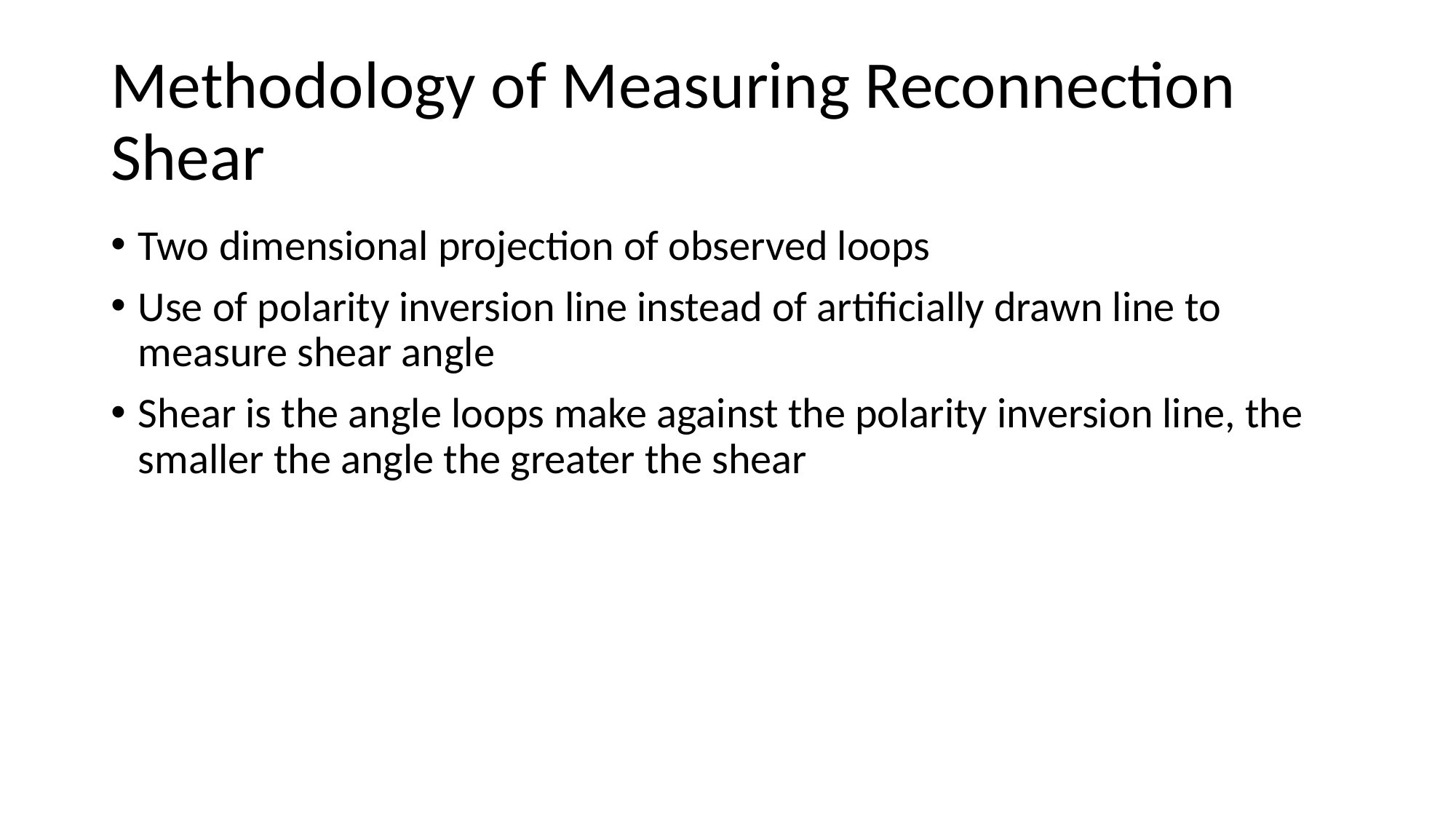

# Methodology of Measuring Reconnection Shear
Two dimensional projection of observed loops
Use of polarity inversion line instead of artificially drawn line to measure shear angle
Shear is the angle loops make against the polarity inversion line, the smaller the angle the greater the shear